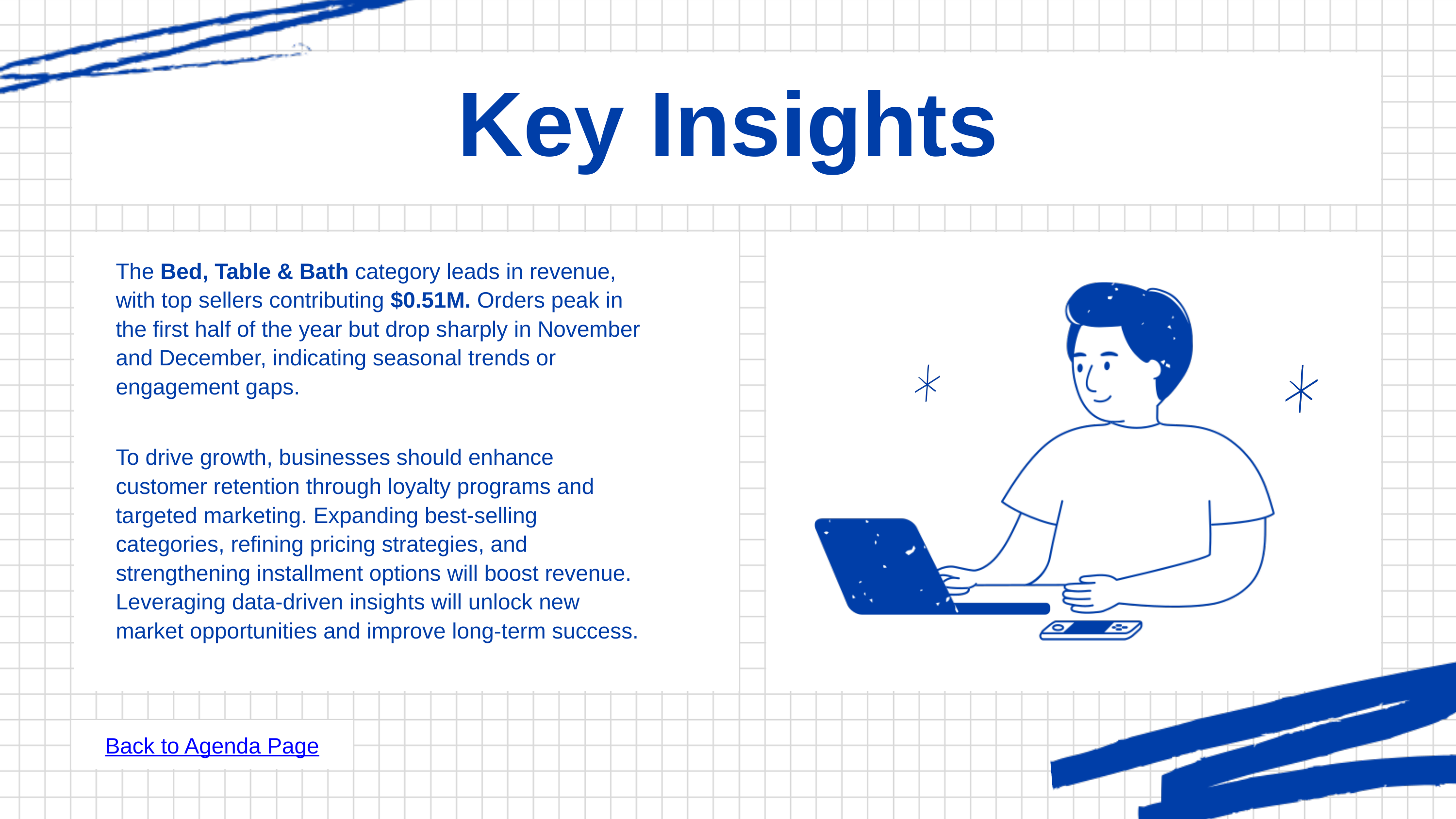

Key Insights

The Bed, Table & Bath category leads in revenue, with top sellers contributing $0.51M. Orders peak in the first half of the year but drop sharply in November and December, indicating seasonal trends or engagement gaps.

To drive growth, businesses should enhance customer retention through loyalty programs and targeted marketing. Expanding best-selling categories, refining pricing strategies, and strengthening installment options will boost revenue. Leveraging data-driven insights will unlock new market opportunities and improve long-term success.

Back to Agenda Page